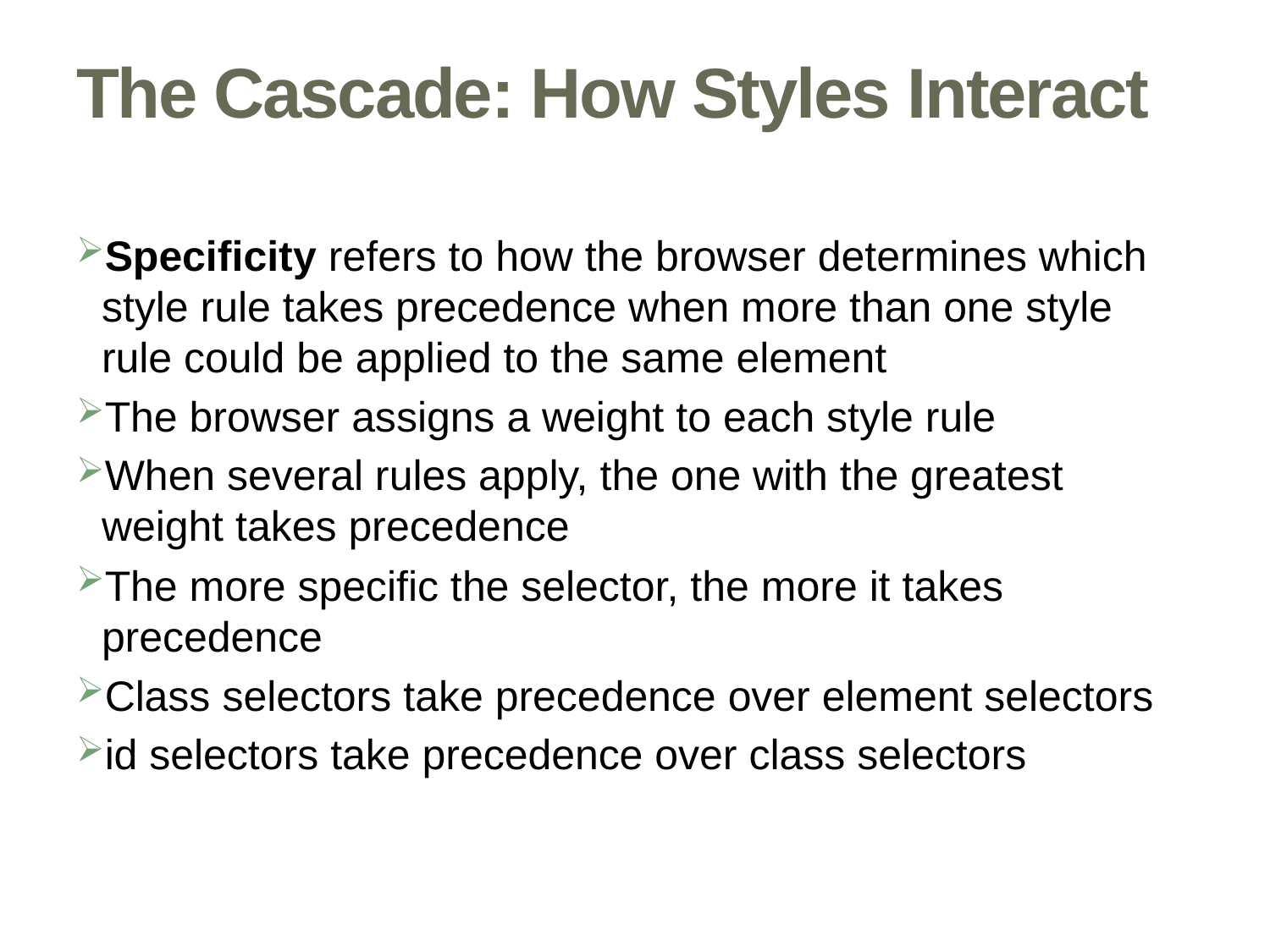

# The Cascade: How Styles Interact
Specificity refers to how the browser determines which style rule takes precedence when more than one style rule could be applied to the same element
The browser assigns a weight to each style rule
When several rules apply, the one with the greatest weight takes precedence
The more specific the selector, the more it takes precedence
Class selectors take precedence over element selectors
id selectors take precedence over class selectors